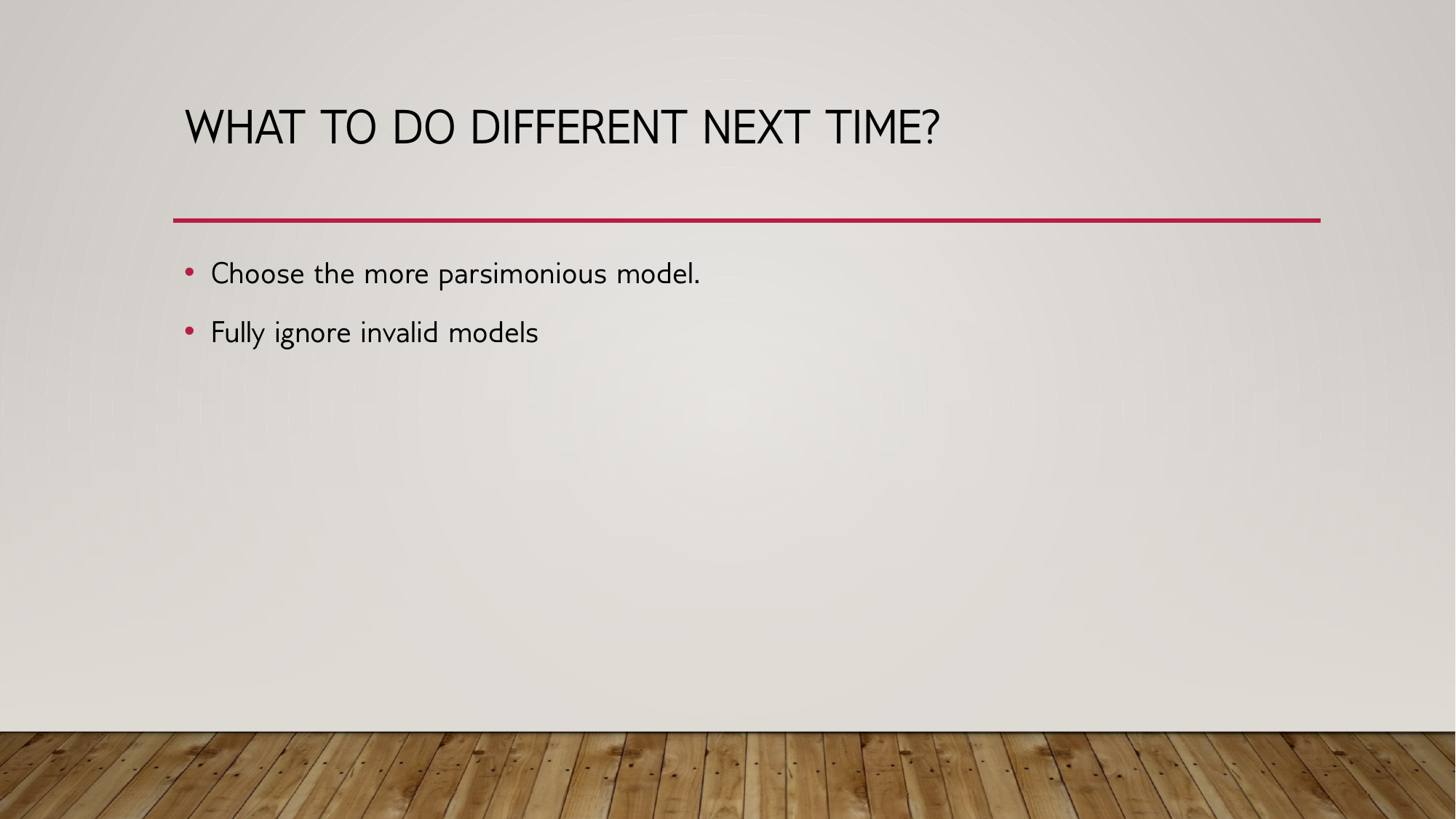

# What to do different next time?
Choose the more parsimonious model.
Fully ignore invalid models